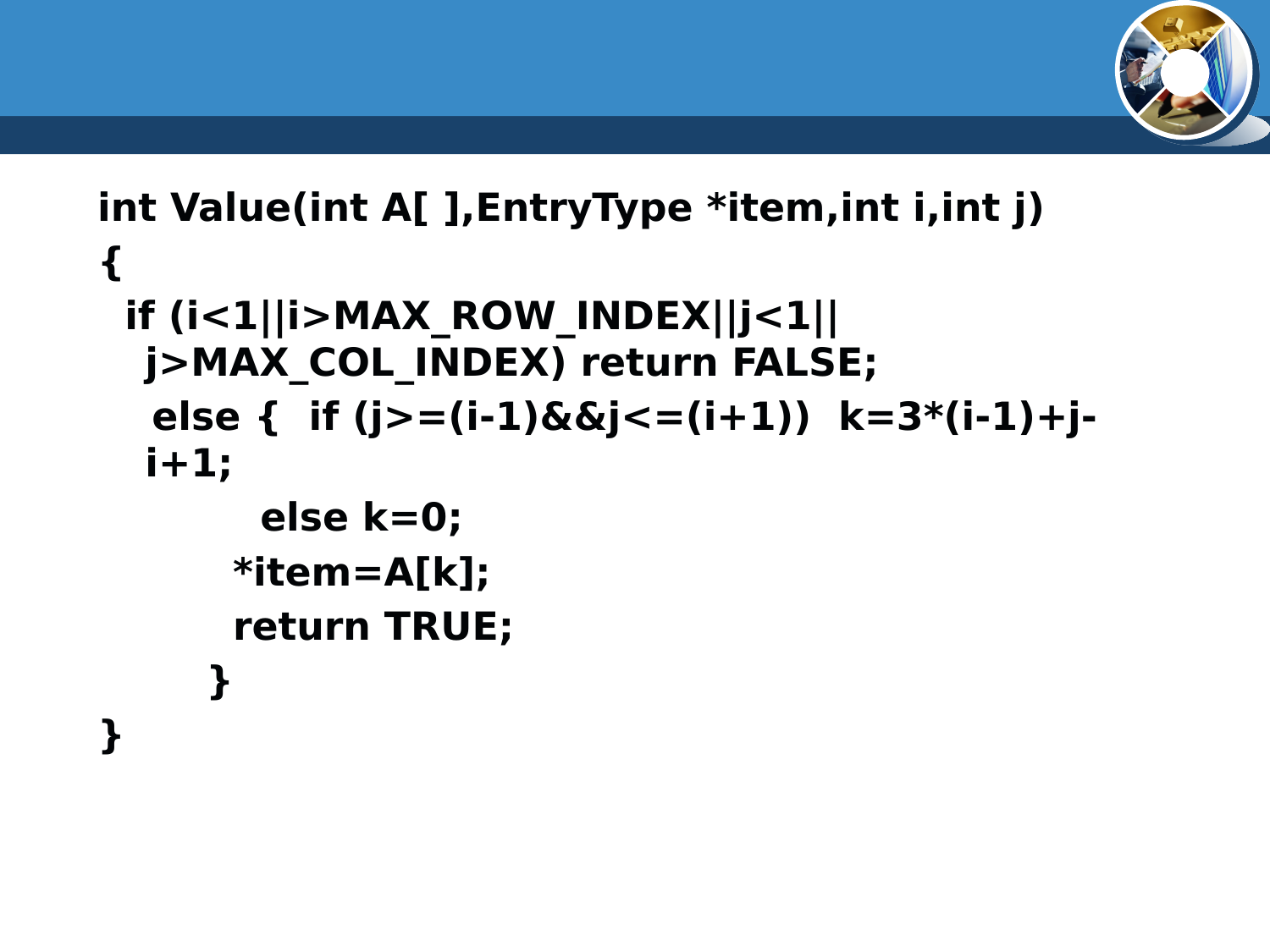

int Value(int A[ ],EntryType *item,int i,int j)
{
  if (i<1||i>MAX_ROW_INDEX||j<1||j>MAX_COL_INDEX) return FALSE;
    else {  if (j>=(i-1)&&j<=(i+1))  k=3*(i-1)+j-i+1;
            else k=0;
          *item=A[k];
          return TRUE;
        }
}